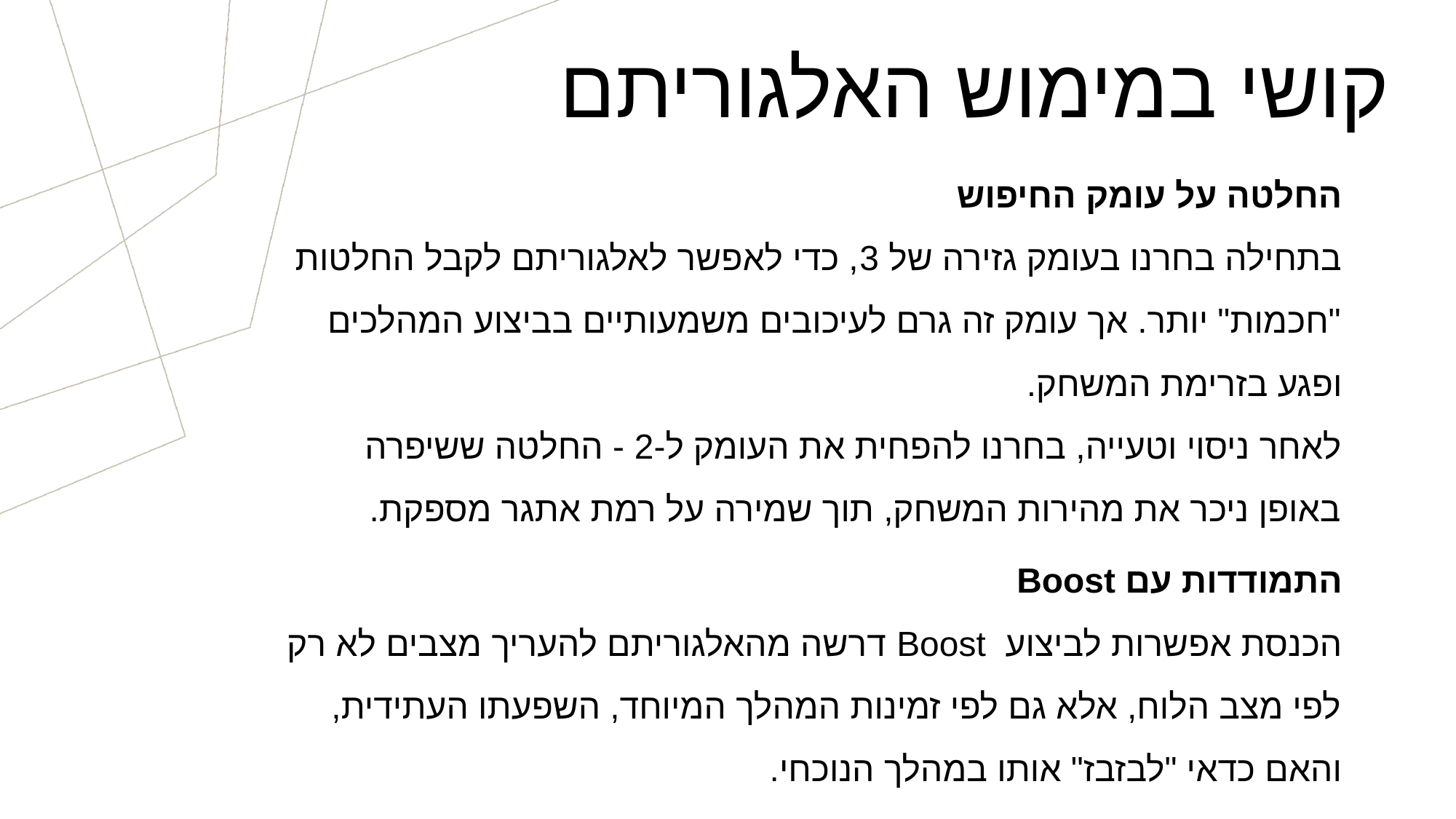

קושי במימוש האלגוריתם
החלטה על עומק החיפוש
בתחילה בחרנו בעומק גזירה של 3, כדי לאפשר לאלגוריתם לקבל החלטות "חכמות" יותר. אך עומק זה גרם לעיכובים משמעותיים בביצוע המהלכים ופגע בזרימת המשחק.
לאחר ניסוי וטעייה, בחרנו להפחית את העומק ל-2 - החלטה ששיפרה באופן ניכר את מהירות המשחק, תוך שמירה על רמת אתגר מספקת.

התמודדות עם Boost
הכנסת אפשרות לביצוע  Boost דרשה מהאלגוריתם להעריך מצבים לא רק לפי מצב הלוח, אלא גם לפי זמינות המהלך המיוחד, השפעתו העתידית, והאם כדאי "לבזבז" אותו במהלך הנוכחי.